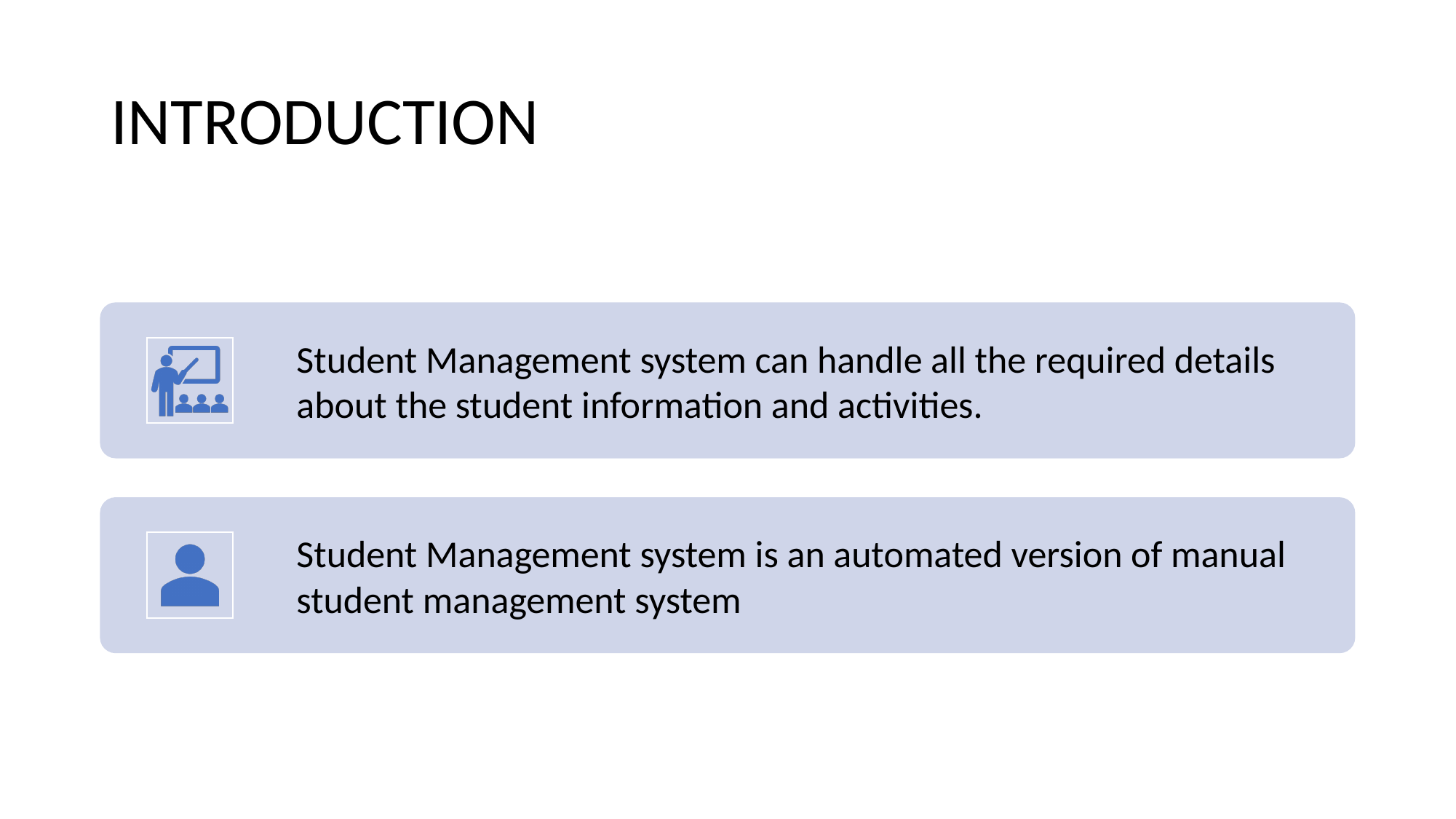

# INTRODUCTION
Student Management system can handle all the required details about the student information and activities.
Student Management system is an automated version of manual student management system